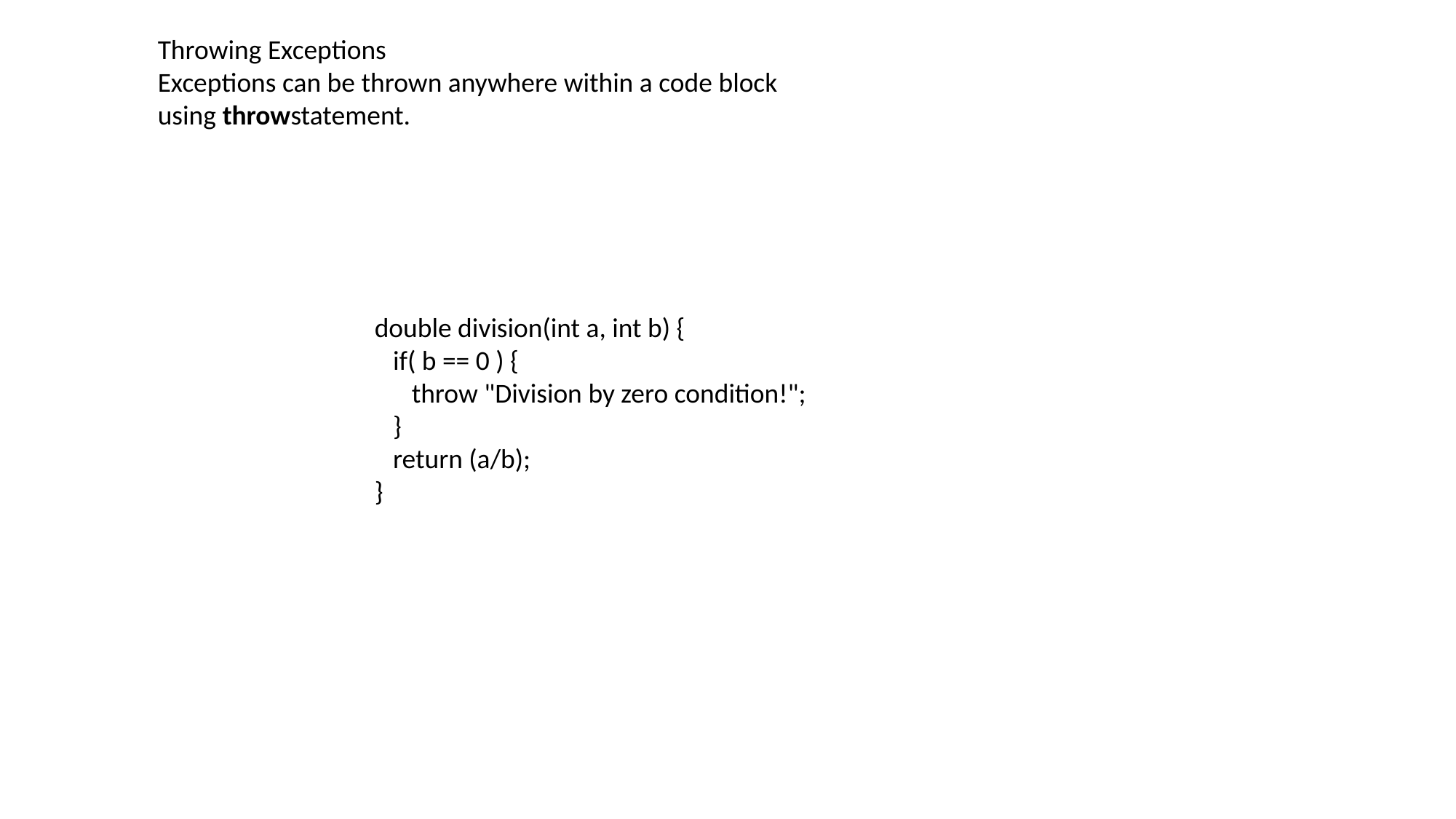

Throwing Exceptions
Exceptions can be thrown anywhere within a code block using throwstatement.
double division(int a, int b) {
   if( b == 0 ) {
      throw "Division by zero condition!";
   }
   return (a/b);
}